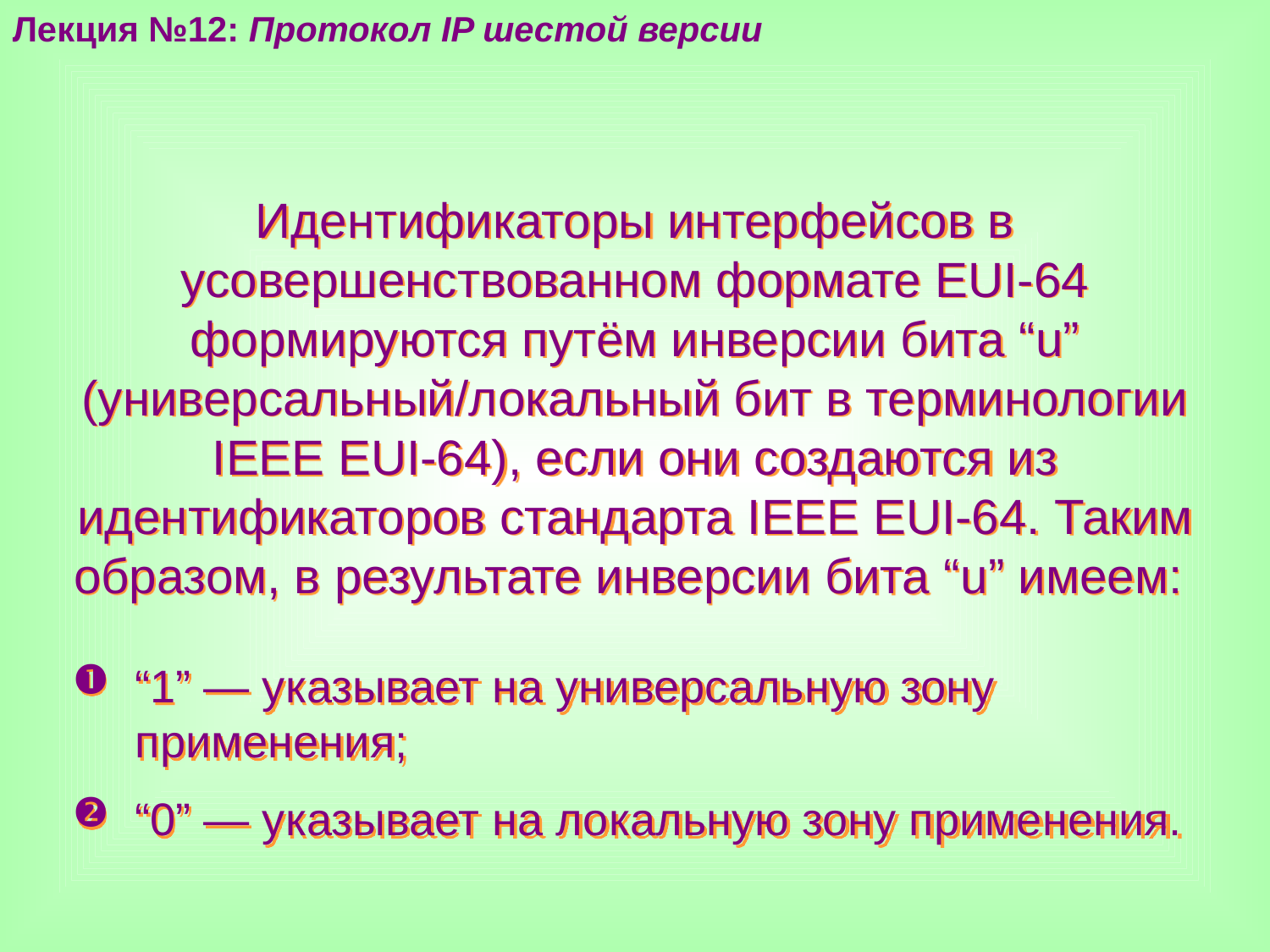

Лекция №12: Протокол IP шестой версии
Идентификаторы интерфейсов в усовершенствованном формате EUI-64 формируются путём инверсии бита “u” (универсальный/локальный бит в терминологии IEEE EUI-64), если они создаются из идентификаторов стандарта IEEE EUI-64. Таким образом, в результате инверсии бита “u” имеем:
“1” — указывает на универсальную зону применения;
“0” — указывает на локальную зону применения.